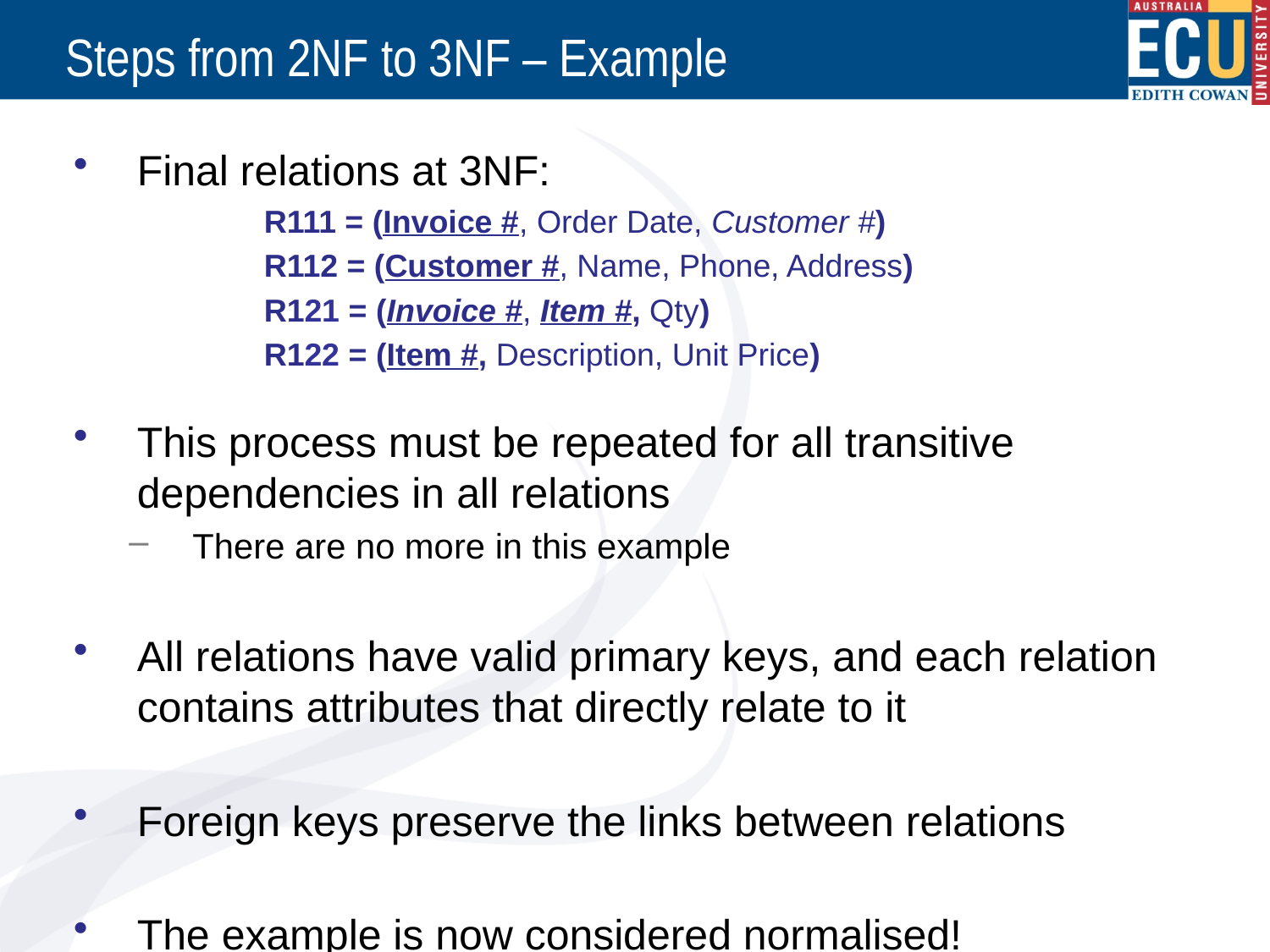

# Steps from 2NF to 3NF – Example
Final relations at 3NF:
		R111 = (Invoice #, Order Date, Customer #)
		R112 = (Customer #, Name, Phone, Address)
		R121 = (Invoice #, Item #, Qty)
		R122 = (Item #, Description, Unit Price)

This process must be repeated for all transitive dependencies in all relations
There are no more in this example

All relations have valid primary keys, and each relation contains attributes that directly relate to it

Foreign keys preserve the links between relations

The example is now considered normalised!